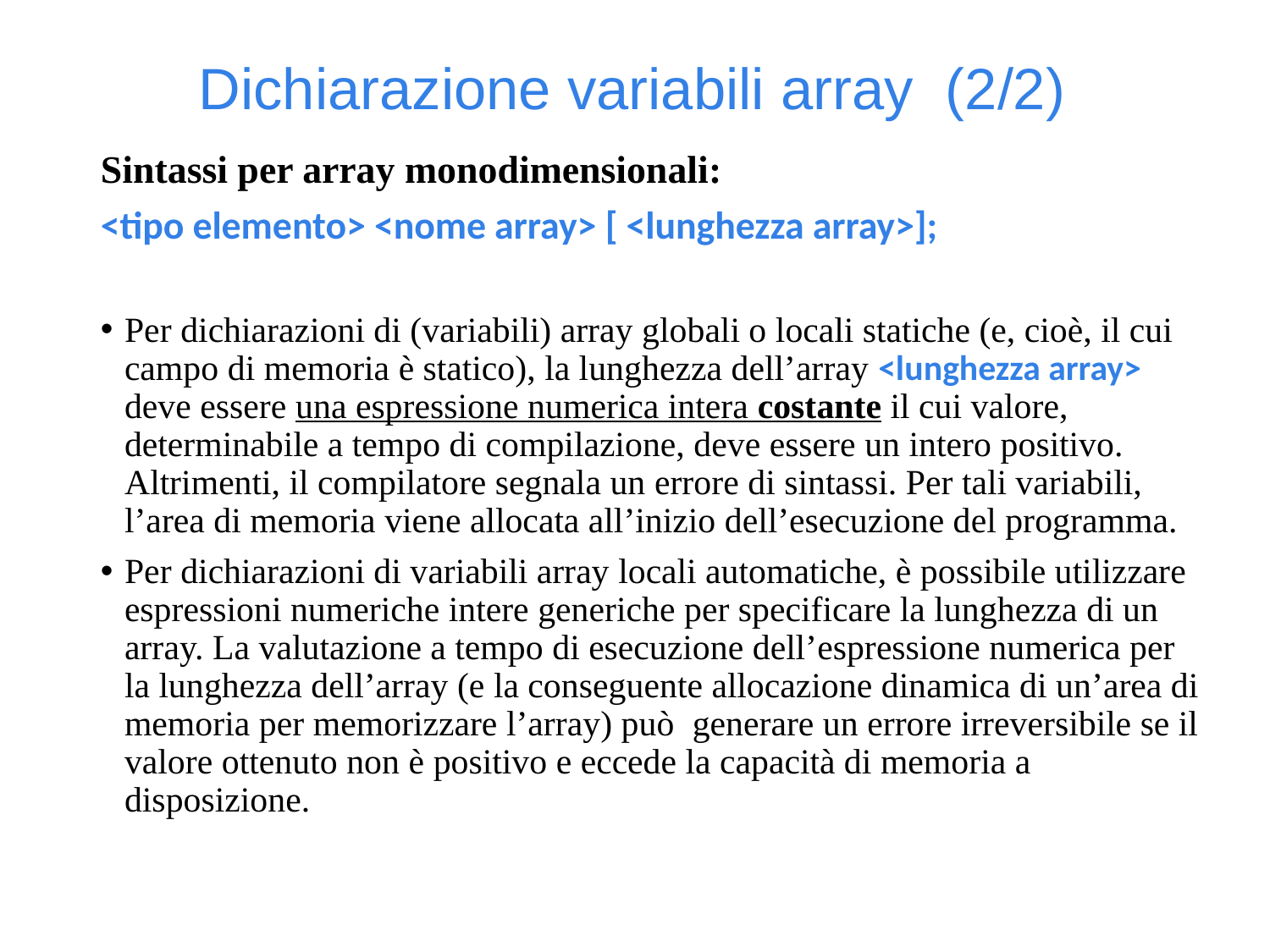

Dichiarazione variabili array  (2/2)
Sintassi per array monodimensionali:
<tipo elemento> <nome array> [ <lunghezza array>];

Per dichiarazioni di (variabili) array globali o locali statiche (e, cioè, il cui campo di memoria è statico), la lunghezza dell’array <lunghezza array>  deve essere una espressione numerica intera costante il cui valore, determinabile a tempo di compilazione, deve essere un intero positivo. Altrimenti, il compilatore segnala un errore di sintassi. Per tali variabili, l’area di memoria viene allocata all’inizio dell’esecuzione del programma.
Per dichiarazioni di variabili array locali automatiche, è possibile utilizzare espressioni numeriche intere generiche per specificare la lunghezza di un array. La valutazione a tempo di esecuzione dell’espressione numerica per la lunghezza dell’array (e la conseguente allocazione dinamica di un’area di memoria per memorizzare l’array) può  generare un errore irreversibile se il valore ottenuto non è positivo e eccede la capacità di memoria a disposizione.